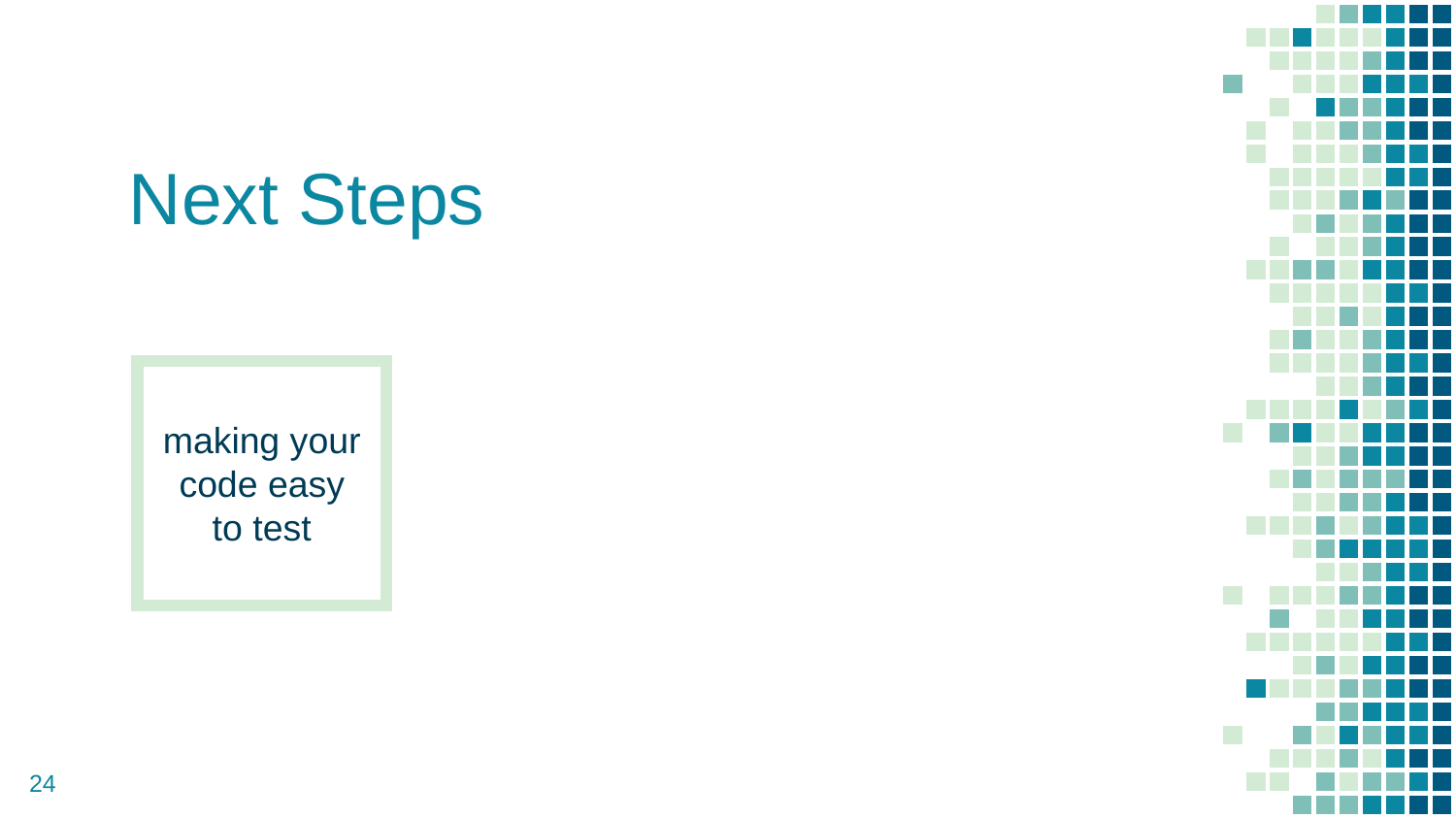

# Next Steps
making your code easy
to test
24